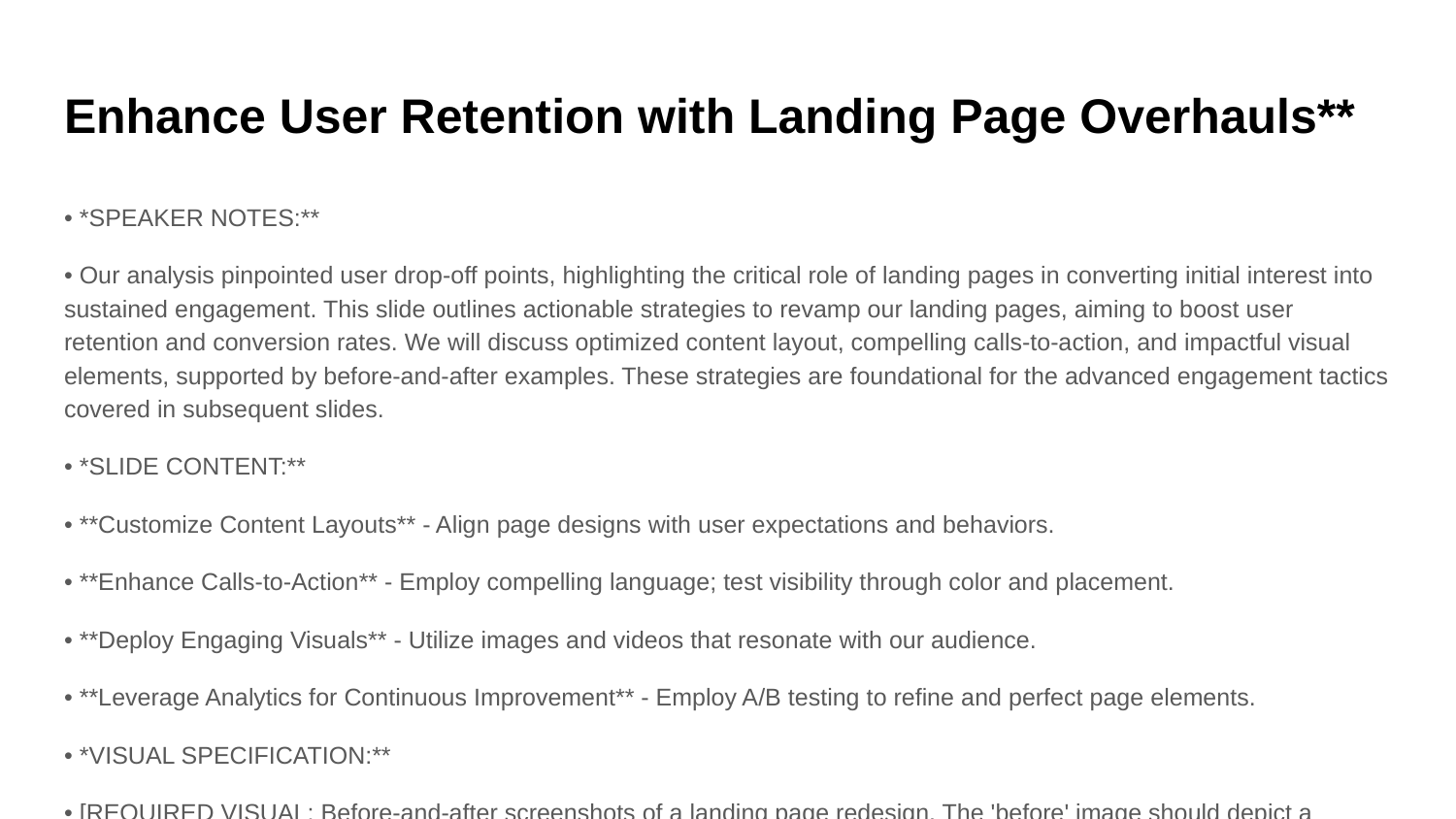

# Enhance User Retention with Landing Page Overhauls**
• *SPEAKER NOTES:**
• Our analysis pinpointed user drop-off points, highlighting the critical role of landing pages in converting initial interest into sustained engagement. This slide outlines actionable strategies to revamp our landing pages, aiming to boost user retention and conversion rates. We will discuss optimized content layout, compelling calls-to-action, and impactful visual elements, supported by before-and-after examples. These strategies are foundational for the advanced engagement tactics covered in subsequent slides.
• *SLIDE CONTENT:**
• **Customize Content Layouts** - Align page designs with user expectations and behaviors.
• **Enhance Calls-to-Action** - Employ compelling language; test visibility through color and placement.
• **Deploy Engaging Visuals** - Utilize images and videos that resonate with our audience.
• **Leverage Analytics for Continuous Improvement** - Employ A/B testing to refine and perfect page elements.
• *VISUAL SPECIFICATION:**
• [REQUIRED VISUAL: Before-and-after screenshots of a landing page redesign. The 'before' image should depict a cluttered layout with an obscured call-to-action. The 'after' image should show a clean, streamlined layout with prominent, vibrant call-to-action buttons and emotionally resonant visuals. Present these images side-by-side, with annotations in blue highlighting key enhancements. Ensure the design is sleek and modern, reflecting our brand's visual identity.]
• *TRANSITION TO NEXT SLIDE:**
• We will now explore how optimized email timing and personalization can further elevate user engagement and conversion rates.
• --
• *